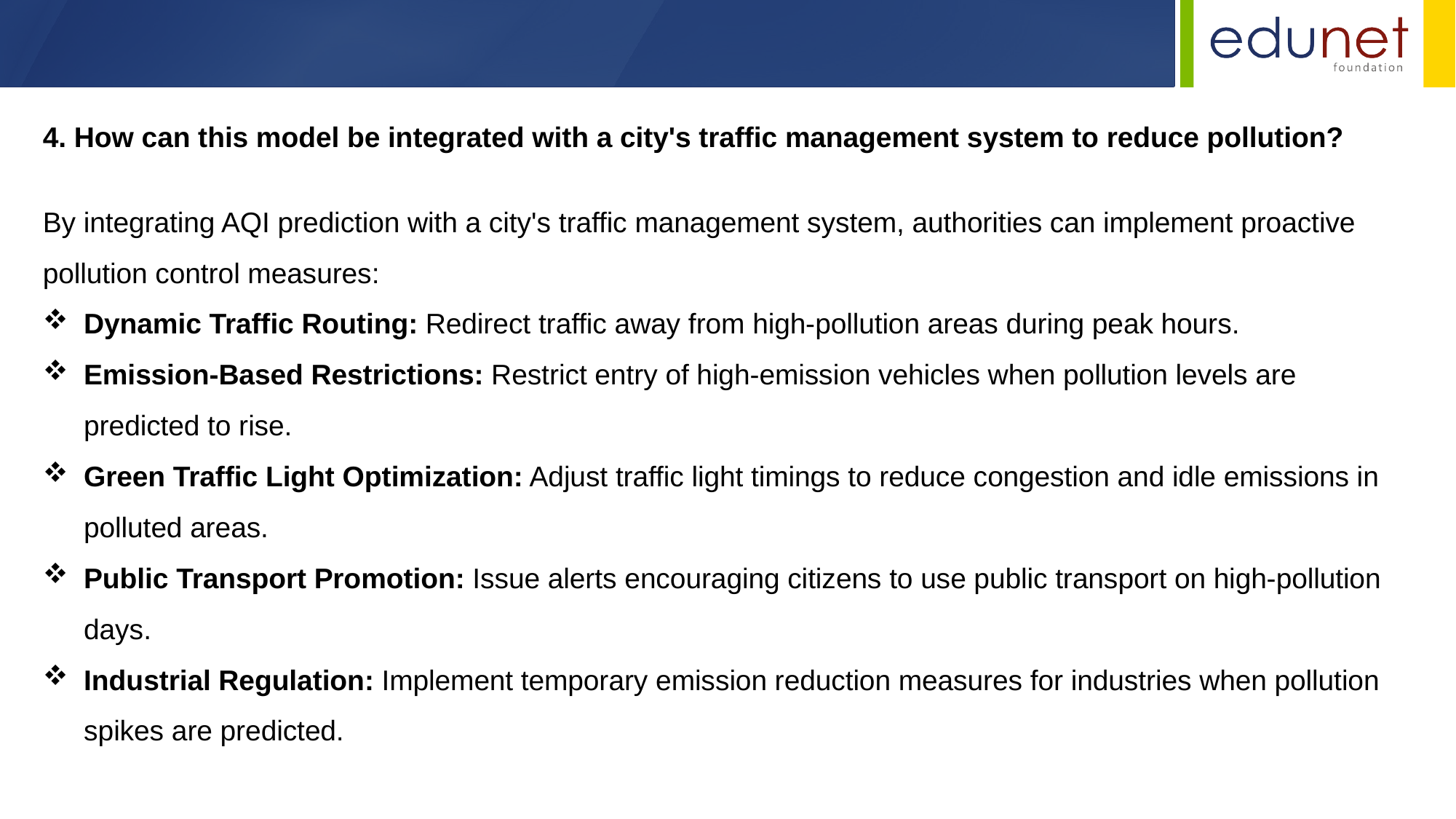

4. How can this model be integrated with a city's traffic management system to reduce pollution?

By integrating AQI prediction with a city's traffic management system, authorities can implement proactive pollution control measures:
Dynamic Traffic Routing: Redirect traffic away from high-pollution areas during peak hours.
Emission-Based Restrictions: Restrict entry of high-emission vehicles when pollution levels are predicted to rise.
Green Traffic Light Optimization: Adjust traffic light timings to reduce congestion and idle emissions in polluted areas.
Public Transport Promotion: Issue alerts encouraging citizens to use public transport on high-pollution days.
Industrial Regulation: Implement temporary emission reduction measures for industries when pollution spikes are predicted.